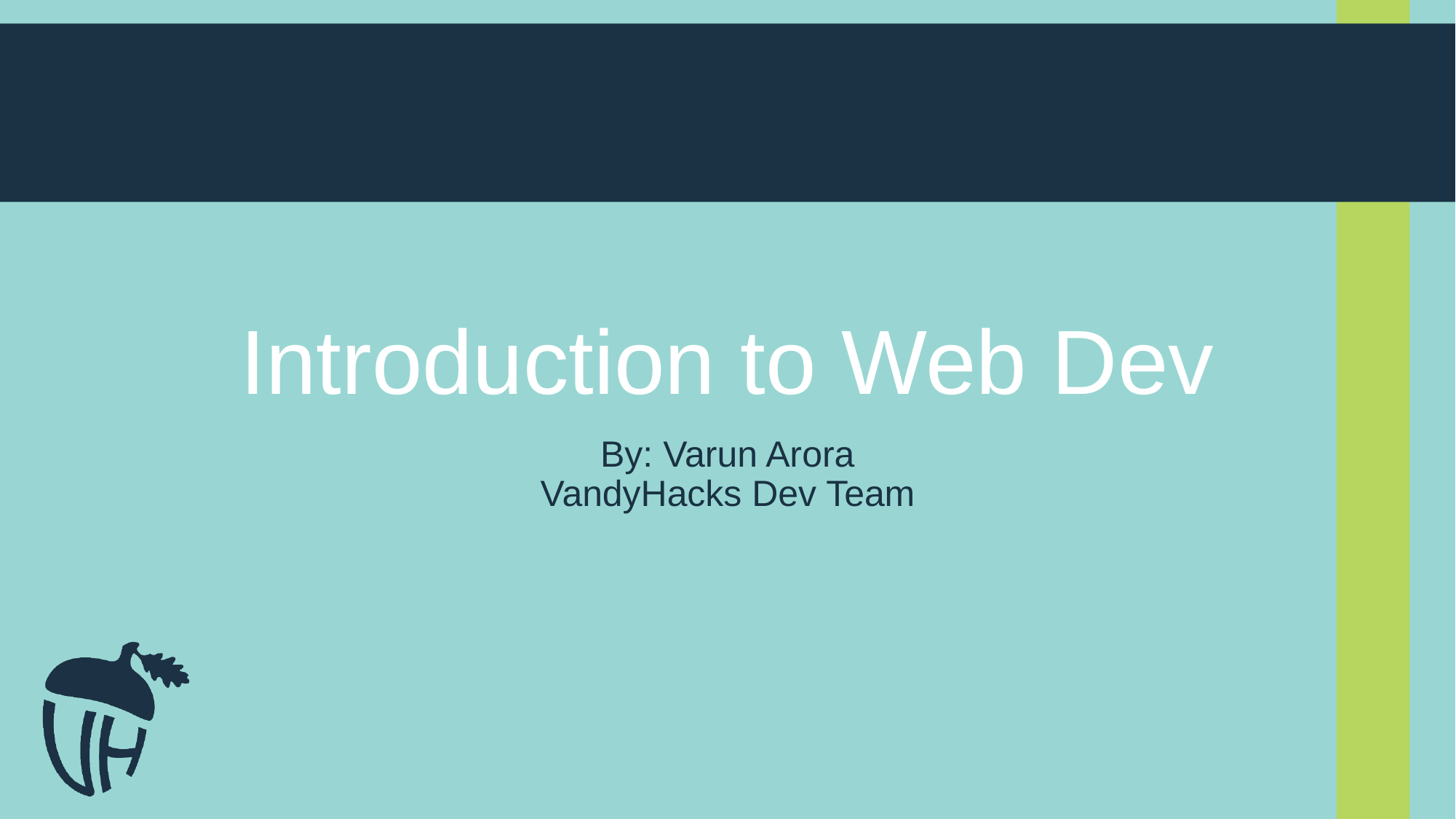

# Introduction to Web Dev
By: Varun Arora
VandyHacks Dev Team